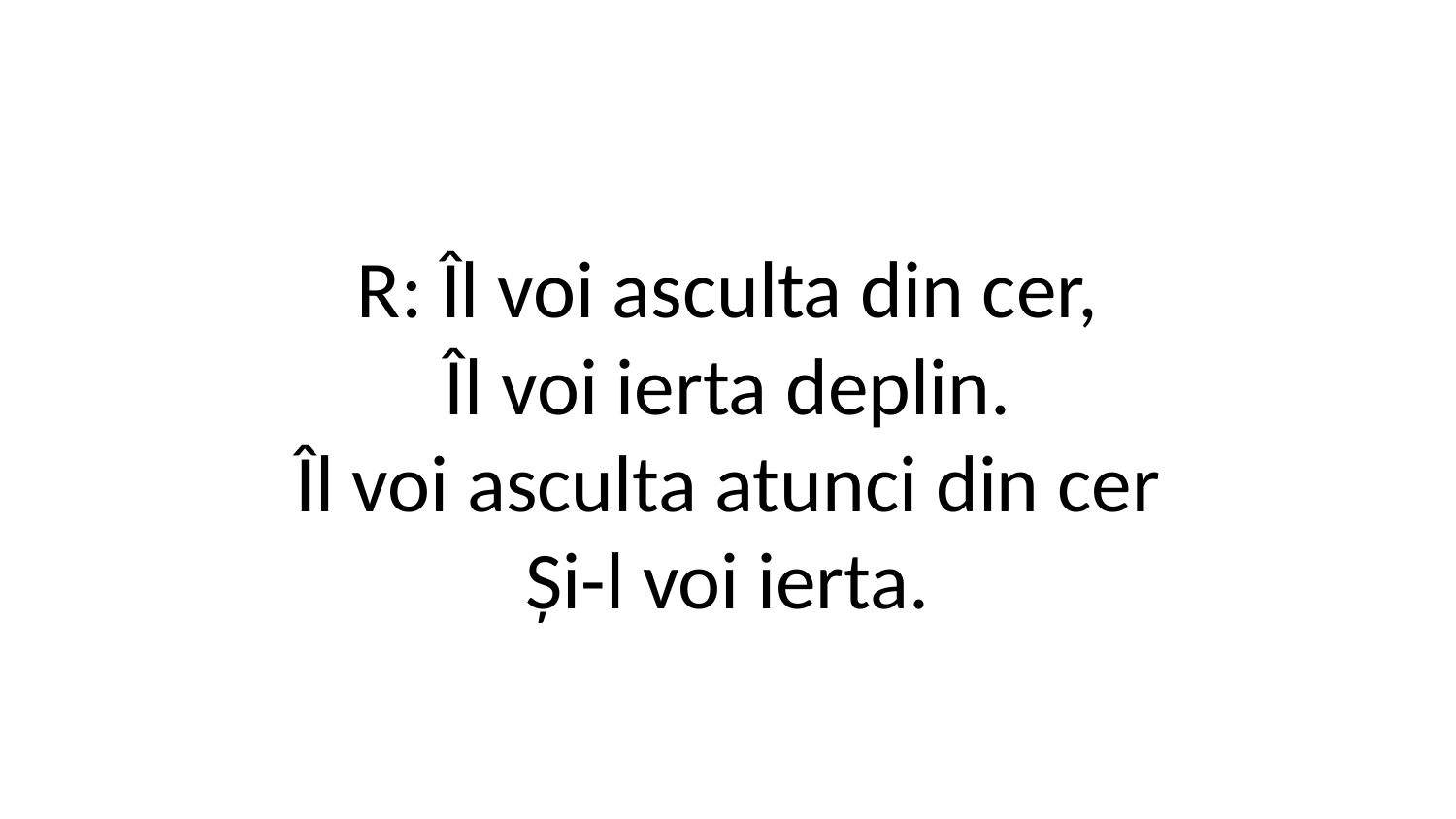

R: Îl voi asculta din cer,
Îl voi ierta deplin.
Îl voi asculta atunci din cer
Și-l voi ierta.